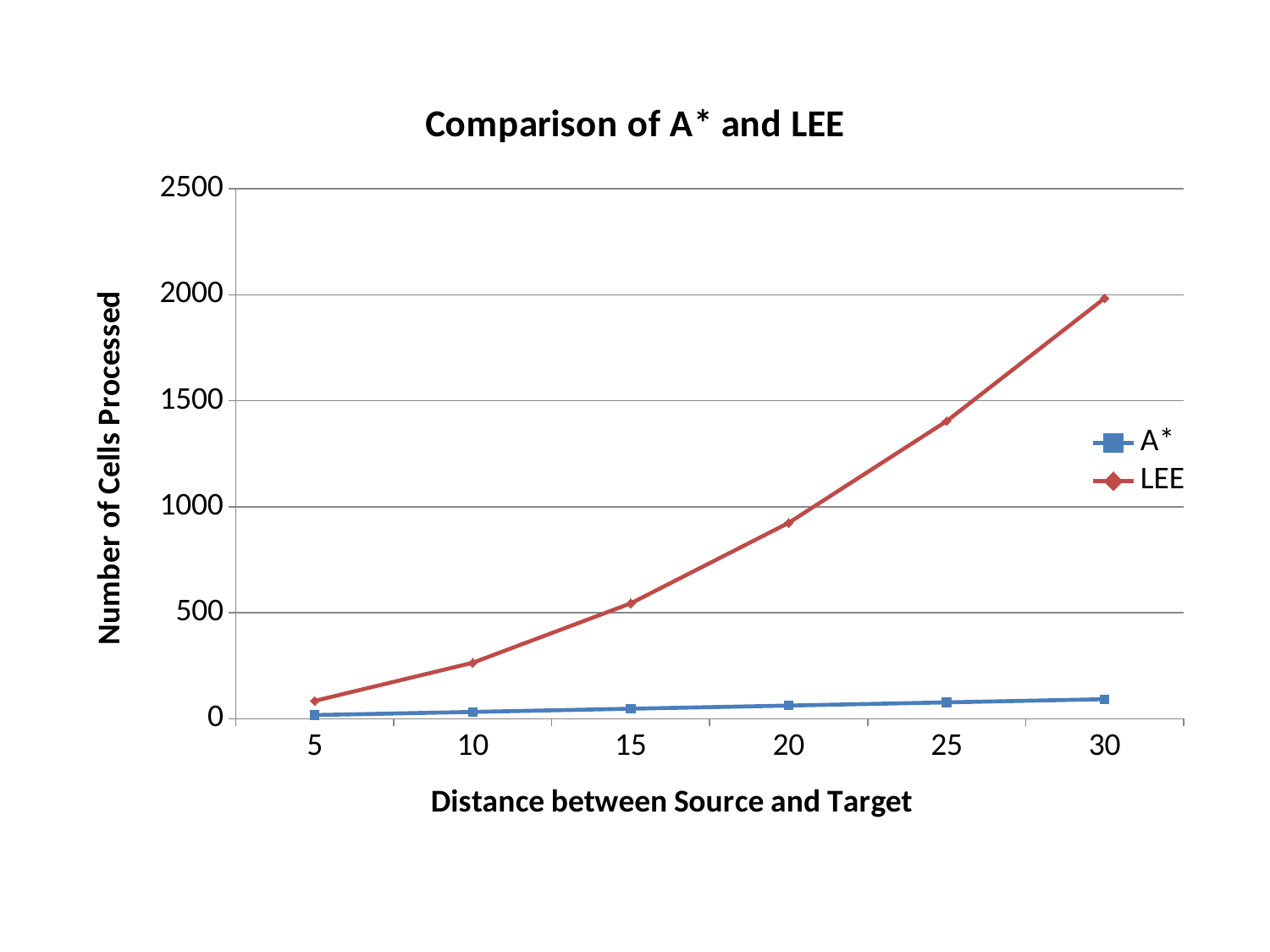

### Chart: Comparison of A* and LEE

| Category | A* | LEE |
|---|---|---|
| 5 | 17.0 | 84.0 |
| 10 | 32.0 | 264.0 |
| 15 | 47.0 | 544.0 |
| 20 | 62.0 | 924.0 |
| 25 | 77.0 | 1404.0 |
| 30 | 92.0 | 1984.0 |